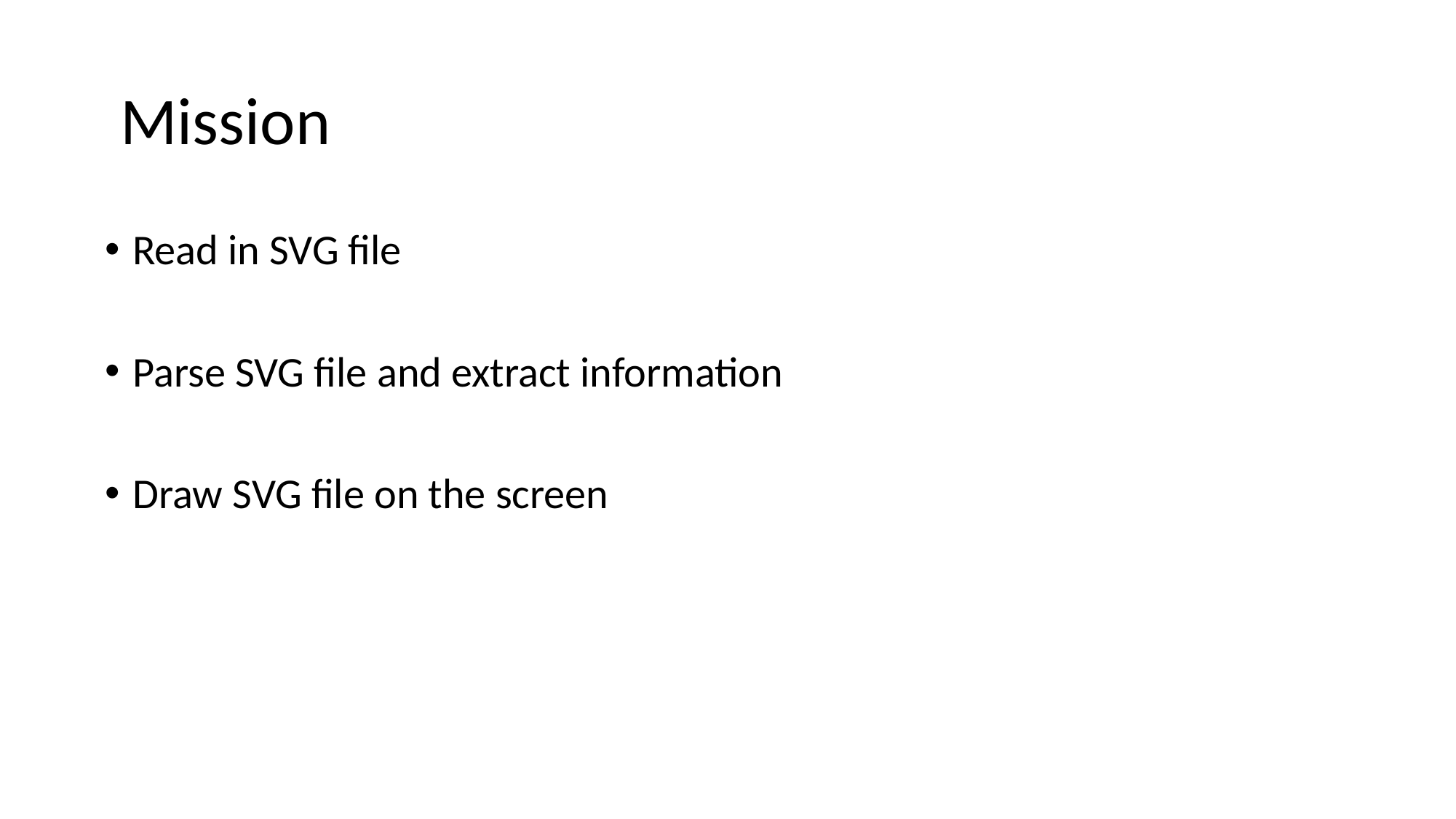

# Mission
Read in SVG file

Parse SVG file and extract information

Draw SVG file on the screen
2